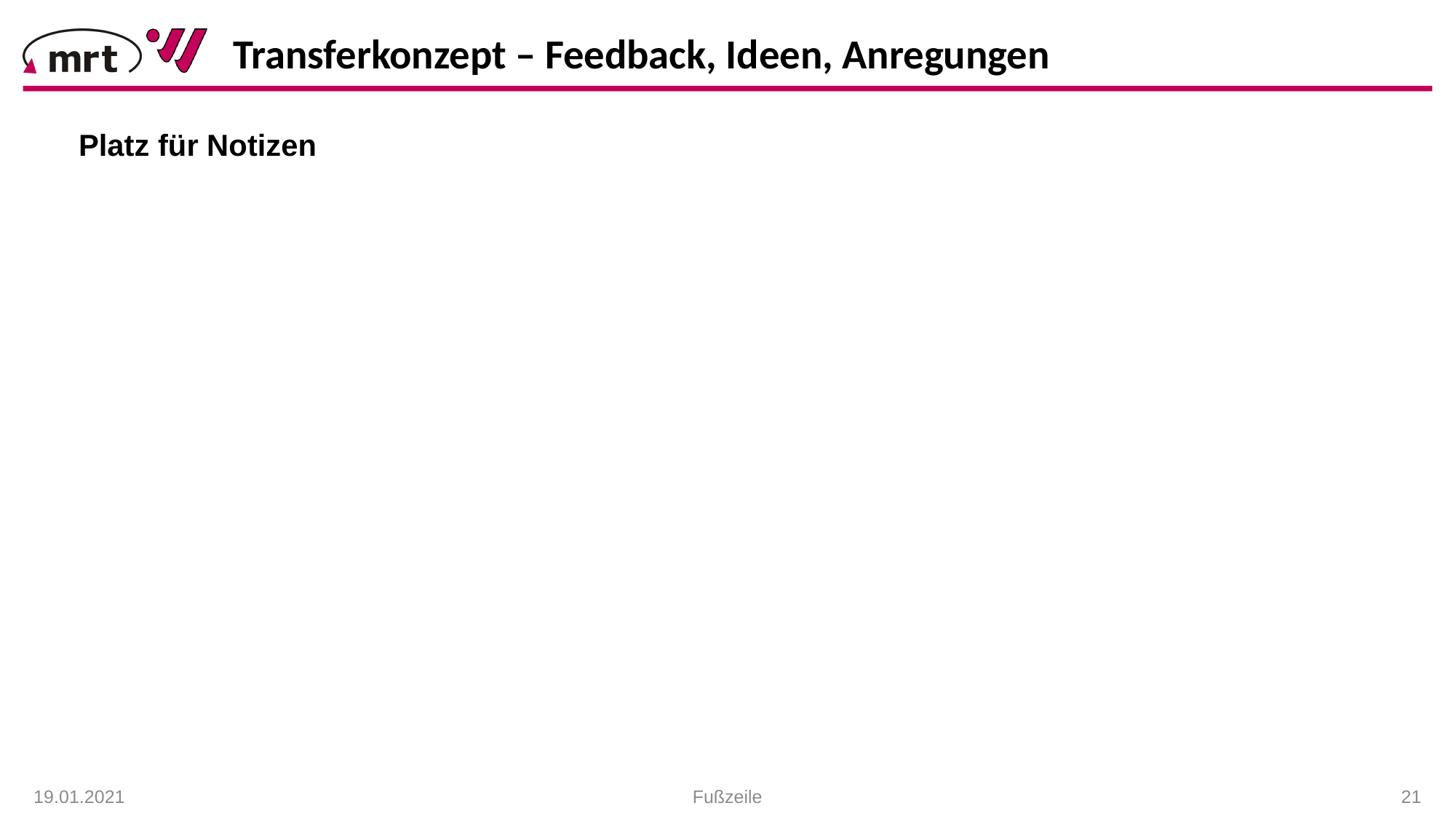

Transferkonzept – Feedback, Ideen, Anregungen
Platz für Notizen
19.01.2021
Fußzeile
 21